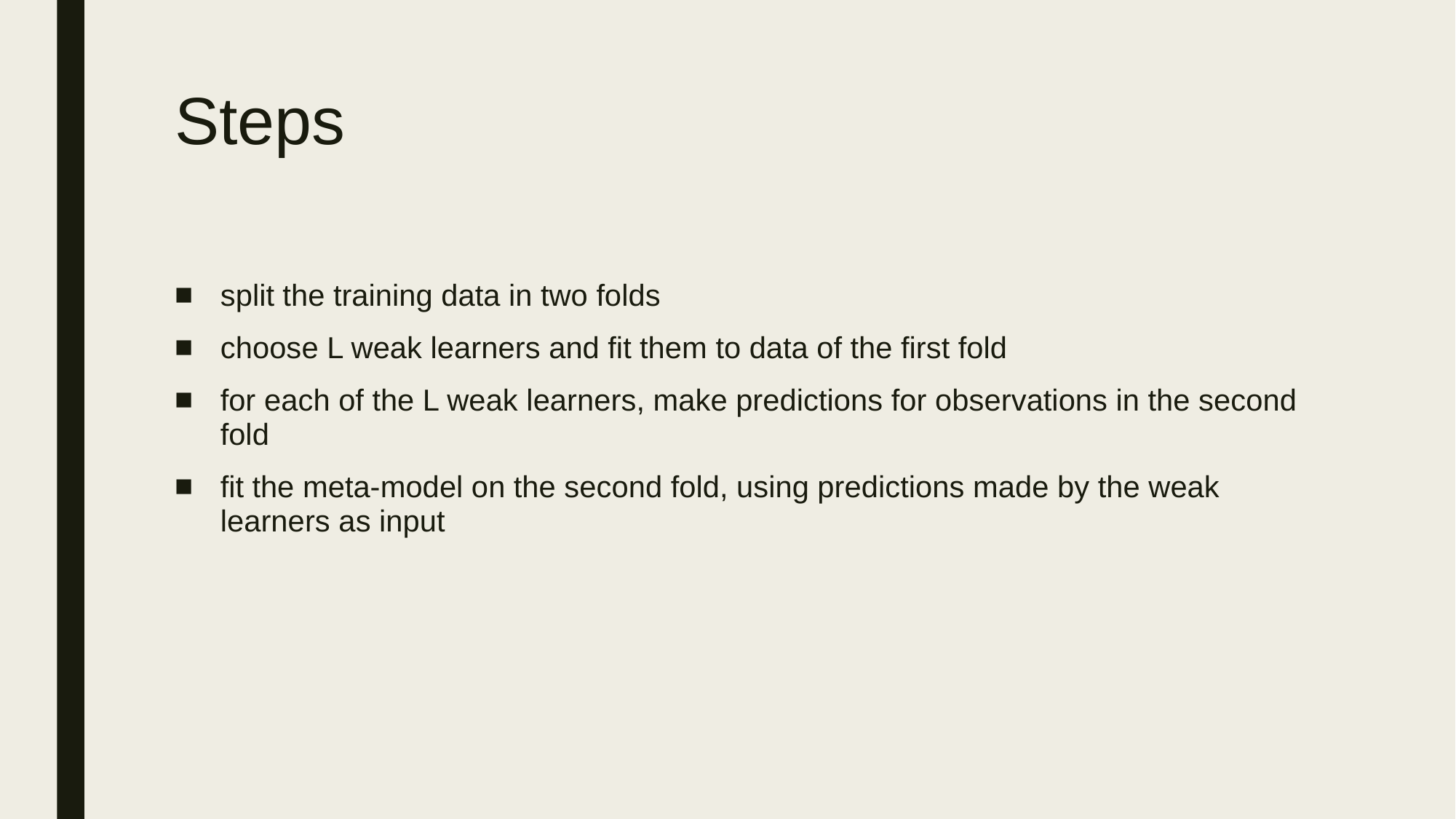

# Steps
split the training data in two folds
choose L weak learners and fit them to data of the first fold
for each of the L weak learners, make predictions for observations in the second fold
fit the meta-model on the second fold, using predictions made by the weak learners as input